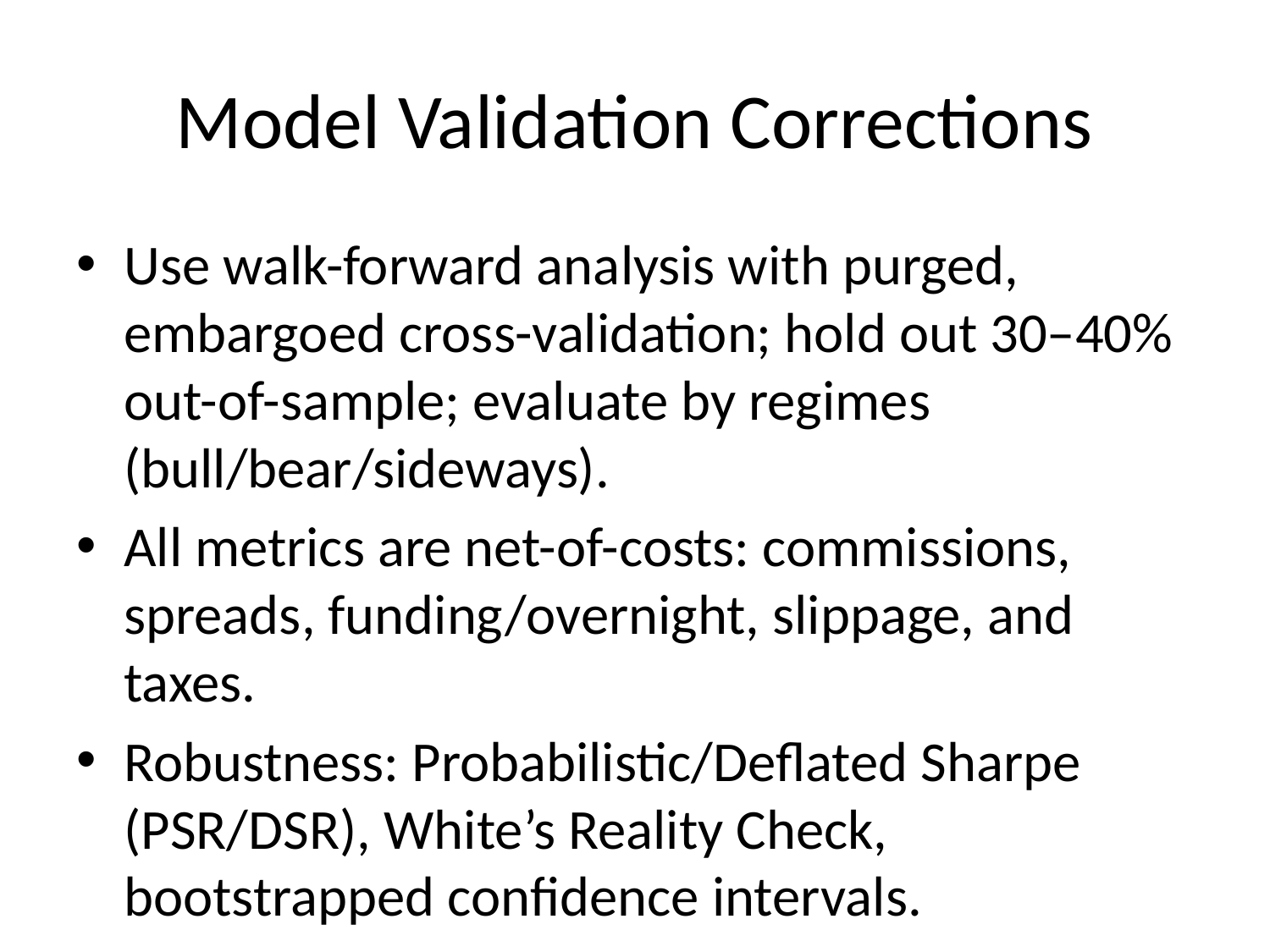

# Model Validation Corrections
Use walk-forward analysis with purged, embargoed cross-validation; hold out 30–40% out-of-sample; evaluate by regimes (bull/bear/sideways).
All metrics are net-of-costs: commissions, spreads, funding/overnight, slippage, and taxes.
Robustness: Probabilistic/Deflated Sharpe (PSR/DSR), White’s Reality Check, bootstrapped confidence intervals.
Define expectancy properly: win rate plus payoff ratio (avg win/avg loss ≥ 1.2).